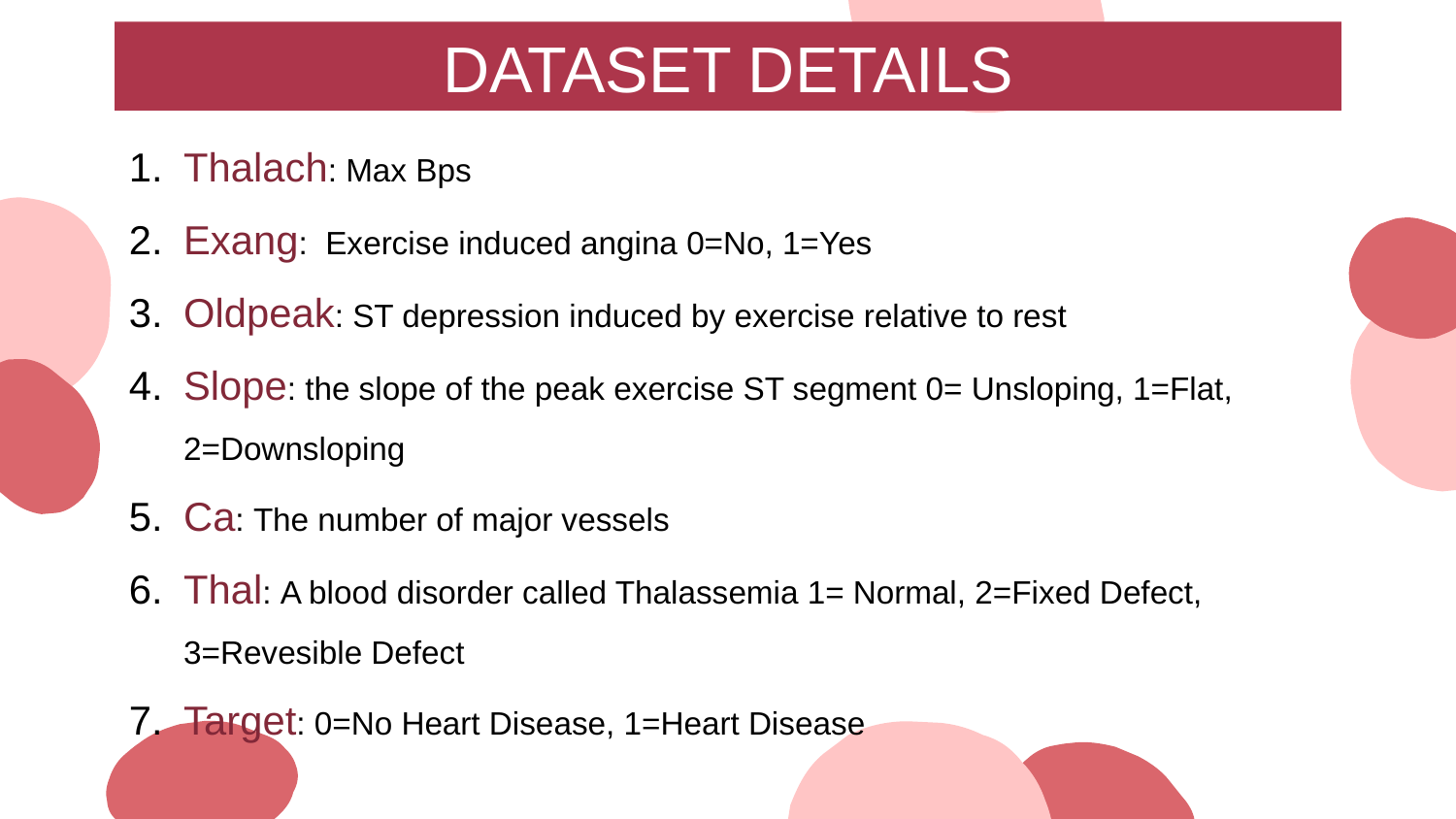

DATASET DETAILS
Thalach: Max Bps
Exang:  Exercise induced angina 0=No, 1=Yes
Oldpeak: ST depression induced by exercise relative to rest
Slope: the slope of the peak exercise ST segment 0= Unsloping, 1=Flat, 2=Downsloping
Ca: The number of major vessels
Thal: A blood disorder called Thalassemia 1= Normal, 2=Fixed Defect, 3=Revesible Defect
Target: 0=No Heart Disease, 1=Heart Disease